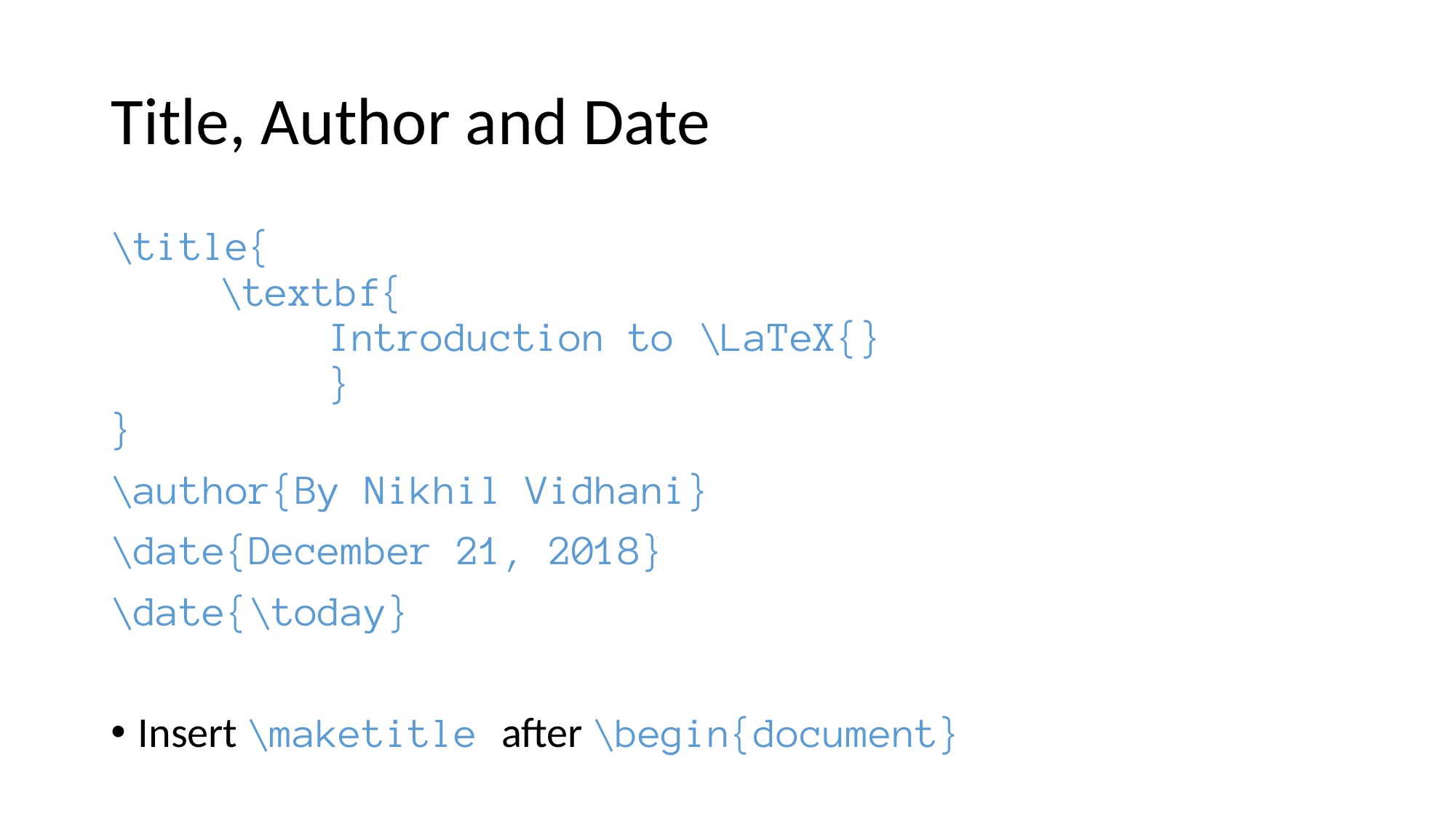

# Title, Author and Date
\title{
	\textbf{
		Introduction to \LaTeX{}
		}
}
\author{By Nikhil Vidhani}
\date{December 21, 2018}
\date{\today}

Insert \maketitle after \begin{document}